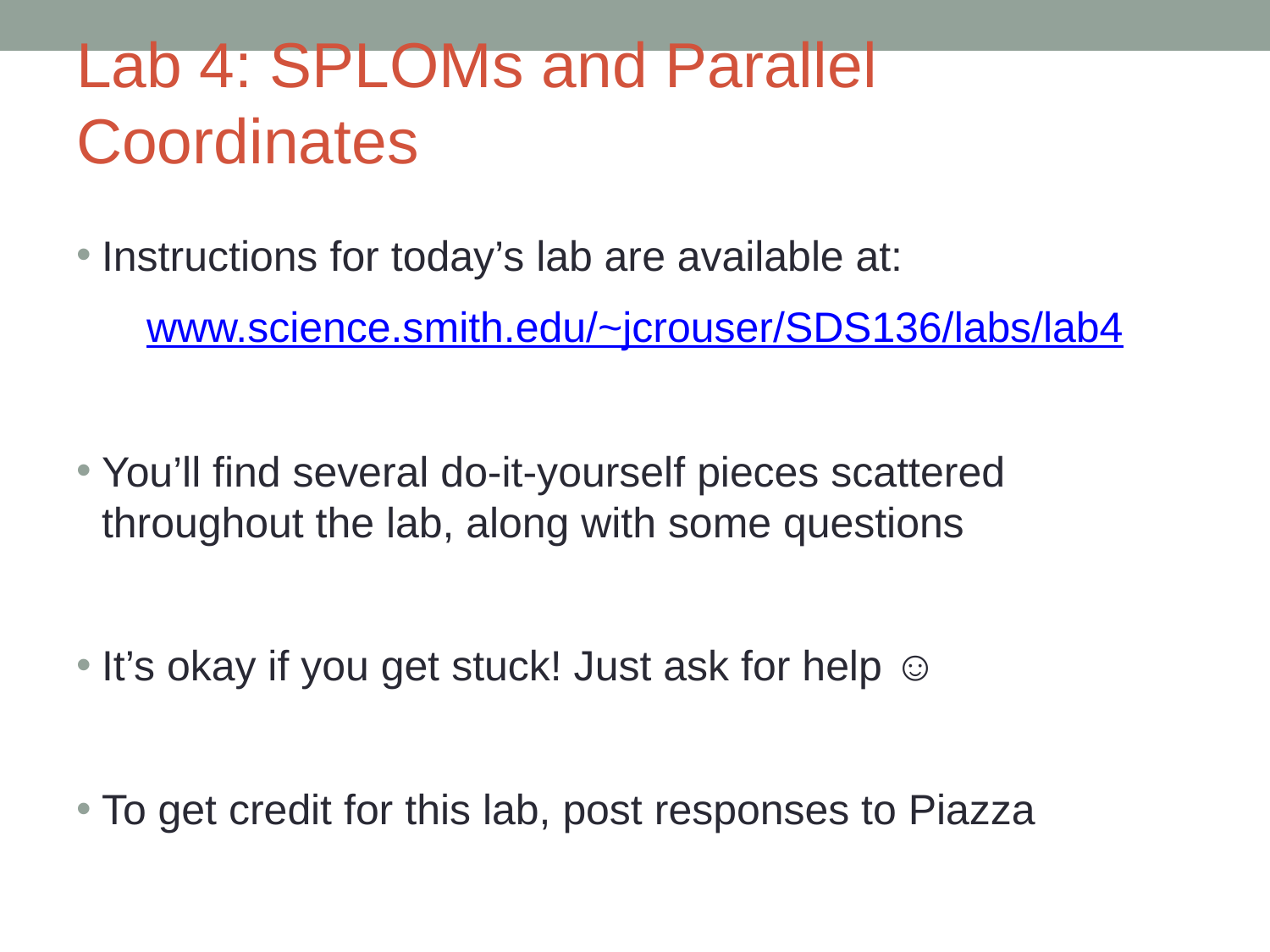

# Lab 4: SPLOMs and Parallel Coordinates
Instructions for today’s lab are available at:
www.science.smith.edu/~jcrouser/SDS136/labs/lab4

You’ll find several do-it-yourself pieces scattered throughout the lab, along with some questions

It’s okay if you get stuck! Just ask for help ☺

To get credit for this lab, post responses to Piazza